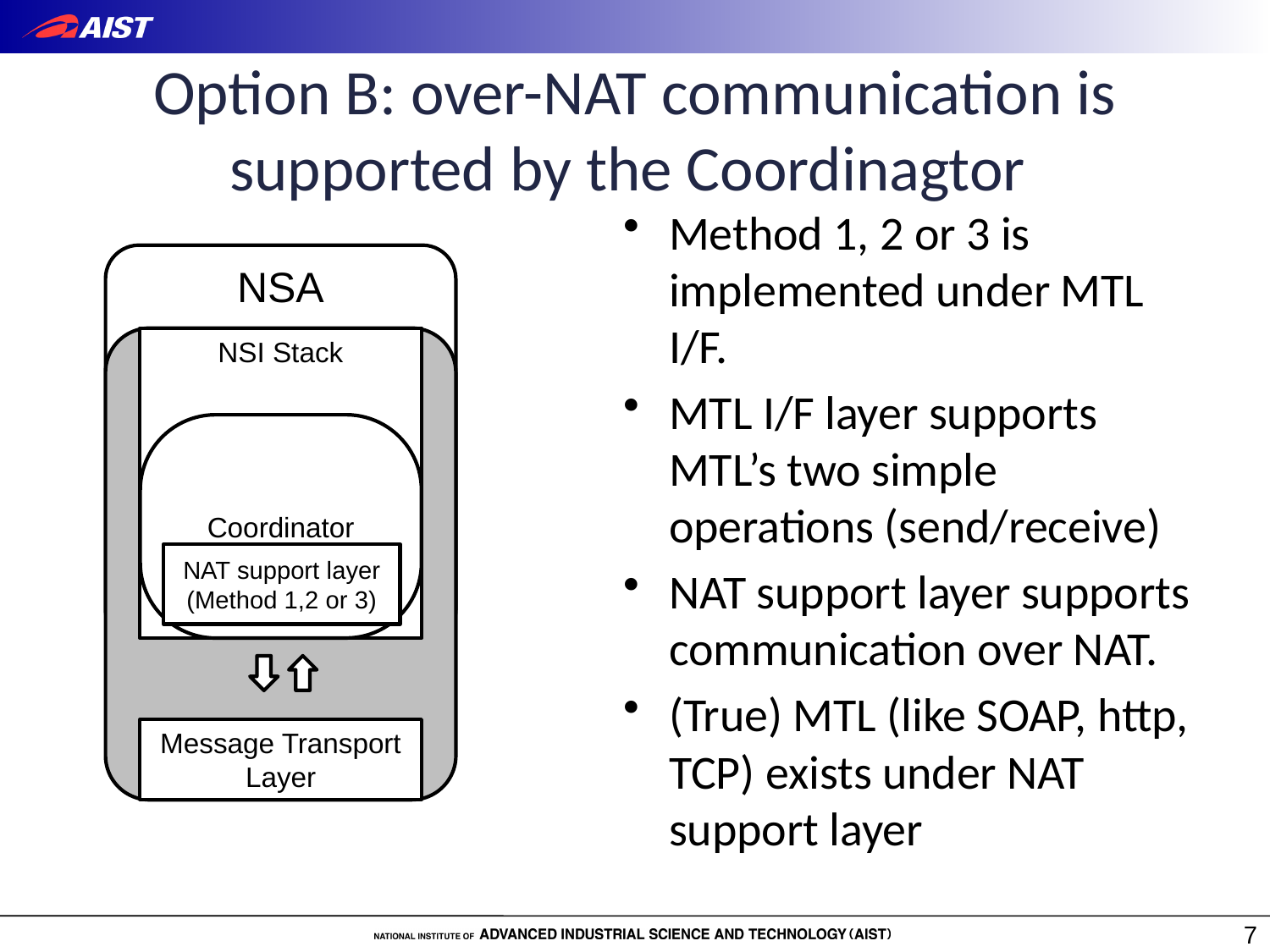

# Option B: over-NAT communication is supported by the Coordinagtor
Method 1, 2 or 3 is implemented under MTL I/F.
MTL I/F layer supports MTL’s two simple operations (send/receive)
NAT support layer supports communication over NAT.
(True) MTL (like SOAP, http, TCP) exists under NAT support layer
NSA

NSI Stack
Coordinator
NAT support layer
(Method 1,2 or 3)

Message Transport Layer
7